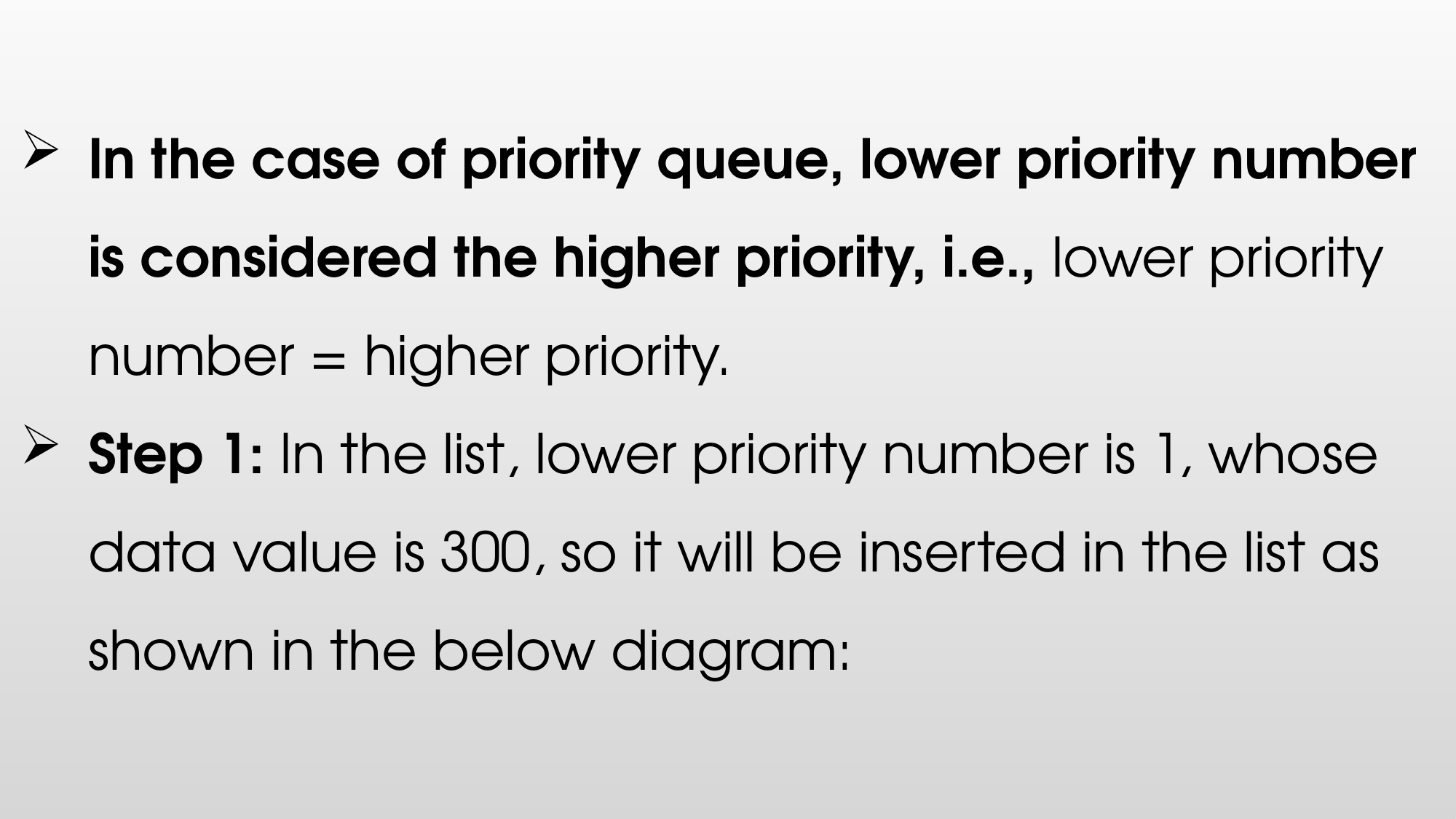

#
In the case of priority queue, lower priority number is considered the higher priority, i.e., lower priority number = higher priority.
Step 1: In the list, lower priority number is 1, whose data value is 300, so it will be inserted in the list as shown in the below diagram: